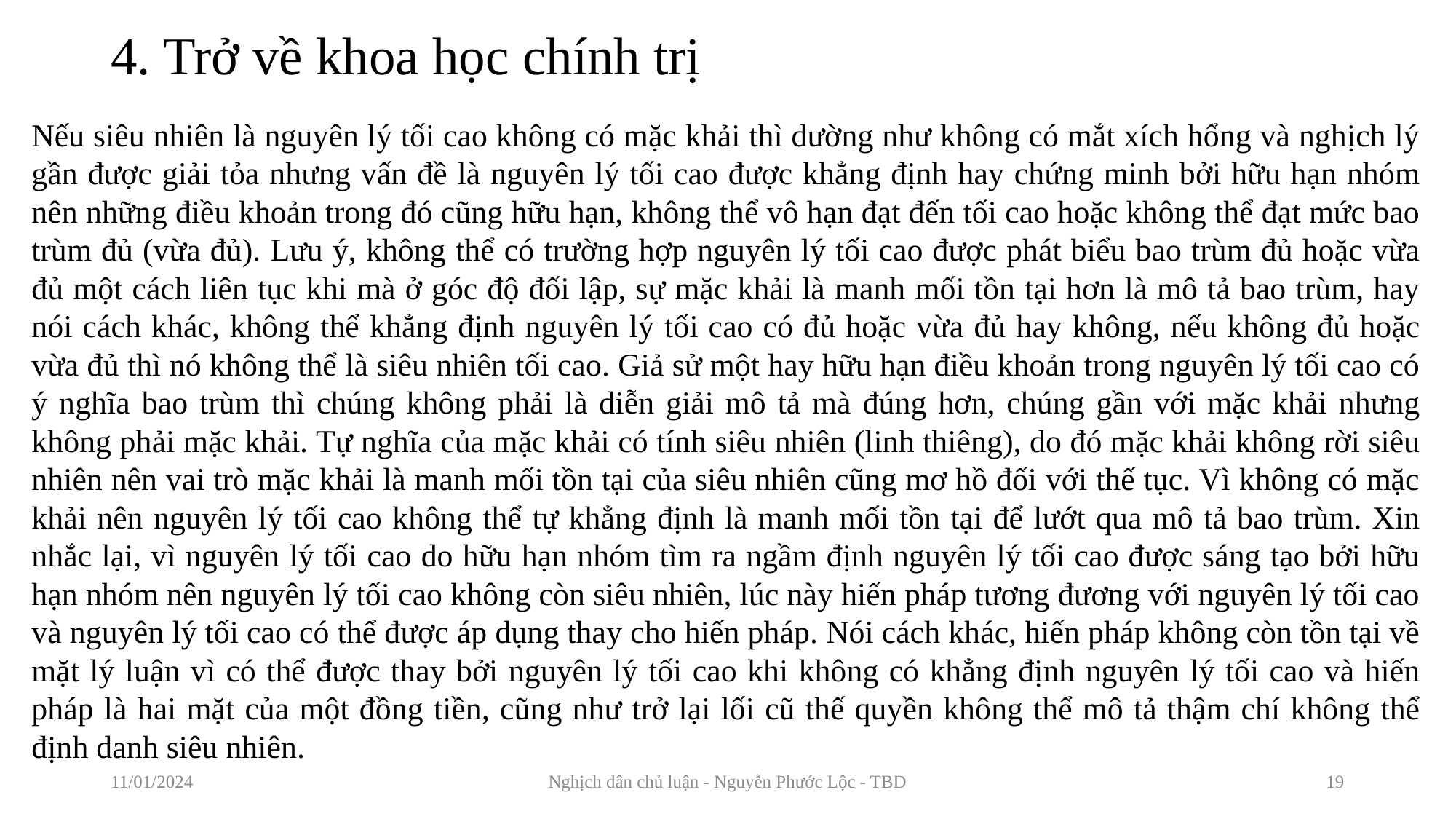

# 4. Trở về khoa học chính trị
Nếu siêu nhiên là nguyên lý tối cao không có mặc khải thì dường như không có mắt xích hổng và nghịch lý gần được giải tỏa nhưng vấn đề là nguyên lý tối cao được khẳng định hay chứng minh bởi hữu hạn nhóm nên những điều khoản trong đó cũng hữu hạn, không thể vô hạn đạt đến tối cao hoặc không thể đạt mức bao trùm đủ (vừa đủ). Lưu ý, không thể có trường hợp nguyên lý tối cao được phát biểu bao trùm đủ hoặc vừa đủ một cách liên tục khi mà ở góc độ đối lập, sự mặc khải là manh mối tồn tại hơn là mô tả bao trùm, hay nói cách khác, không thể khẳng định nguyên lý tối cao có đủ hoặc vừa đủ hay không, nếu không đủ hoặc vừa đủ thì nó không thể là siêu nhiên tối cao. Giả sử một hay hữu hạn điều khoản trong nguyên lý tối cao có ý nghĩa bao trùm thì chúng không phải là diễn giải mô tả mà đúng hơn, chúng gần với mặc khải nhưng không phải mặc khải. Tự nghĩa của mặc khải có tính siêu nhiên (linh thiêng), do đó mặc khải không rời siêu nhiên nên vai trò mặc khải là manh mối tồn tại của siêu nhiên cũng mơ hồ đối với thế tục. Vì không có mặc khải nên nguyên lý tối cao không thể tự khẳng định là manh mối tồn tại để lướt qua mô tả bao trùm. Xin nhắc lại, vì nguyên lý tối cao do hữu hạn nhóm tìm ra ngầm định nguyên lý tối cao được sáng tạo bởi hữu hạn nhóm nên nguyên lý tối cao không còn siêu nhiên, lúc này hiến pháp tương đương với nguyên lý tối cao và nguyên lý tối cao có thể được áp dụng thay cho hiến pháp. Nói cách khác, hiến pháp không còn tồn tại về mặt lý luận vì có thể được thay bởi nguyên lý tối cao khi không có khẳng định nguyên lý tối cao và hiến pháp là hai mặt của một đồng tiền, cũng như trở lại lối cũ thế quyền không thể mô tả thậm chí không thể định danh siêu nhiên.
11/01/2024
Nghịch dân chủ luận - Nguyễn Phước Lộc - TBD
19